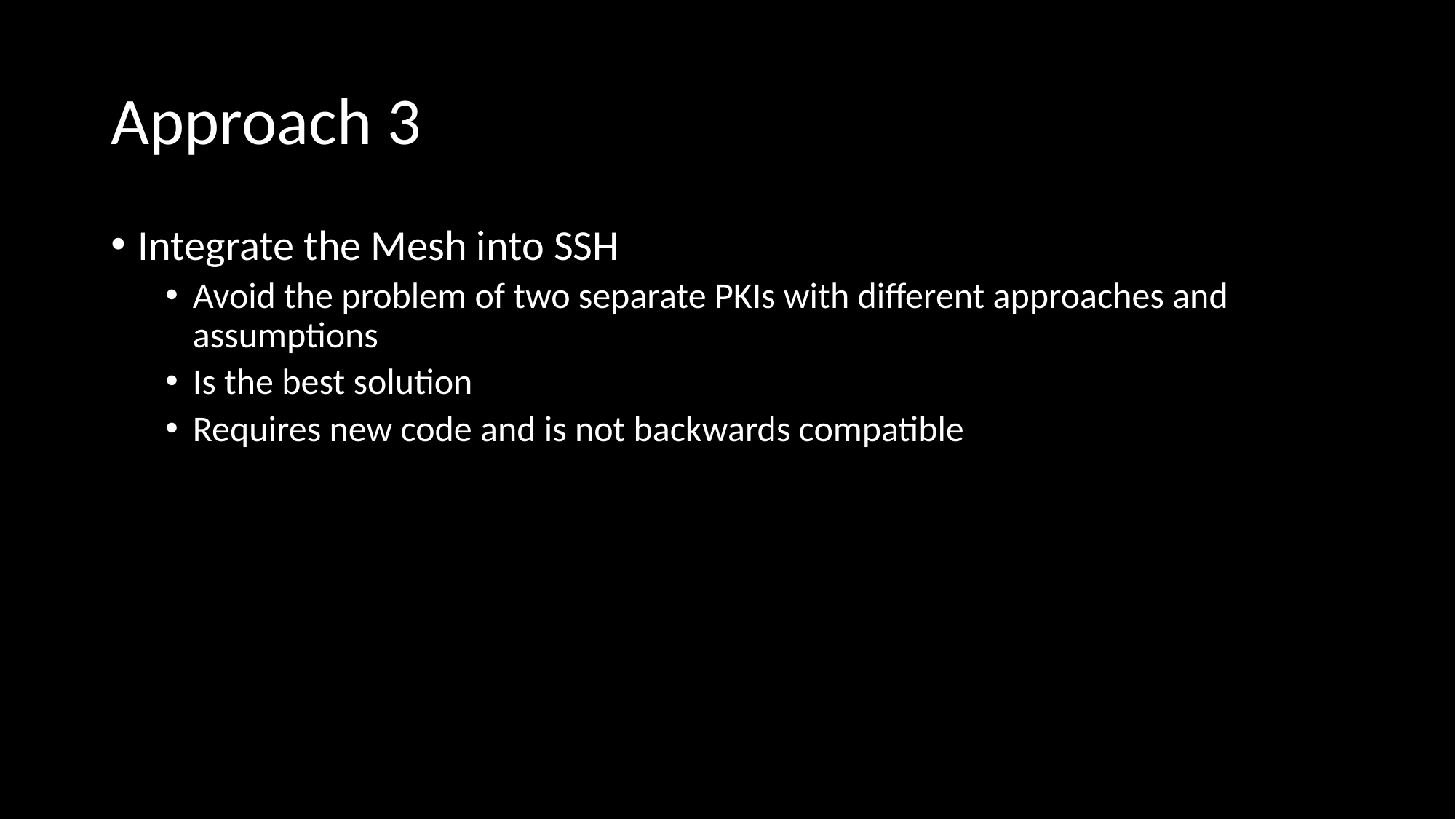

# Approach 3
Integrate the Mesh into SSH
Avoid the problem of two separate PKIs with different approaches and assumptions
Is the best solution
Requires new code and is not backwards compatible